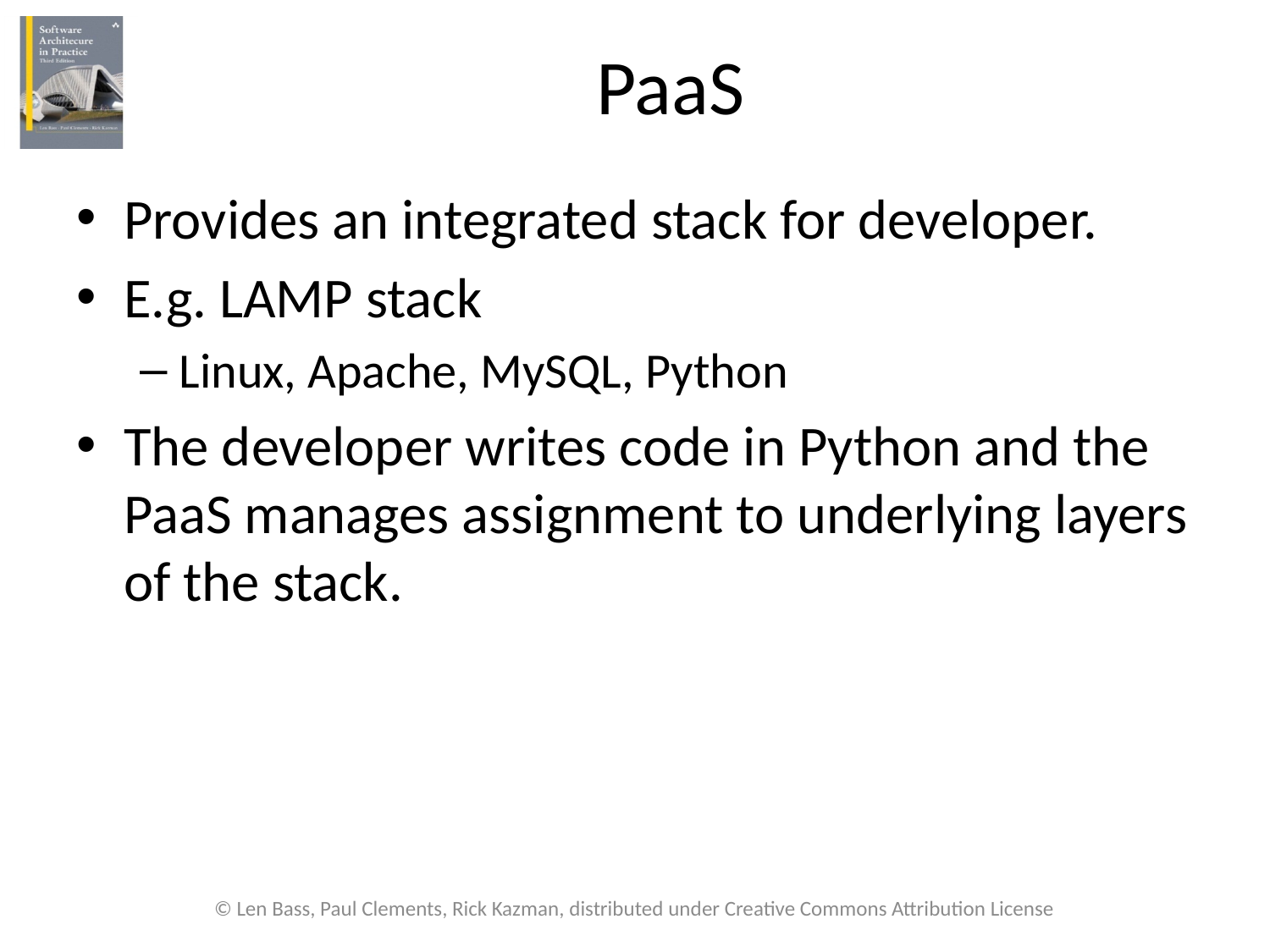

# PaaS
Provides an integrated stack for developer.
E.g. LAMP stack
Linux, Apache, MySQL, Python
The developer writes code in Python and the PaaS manages assignment to underlying layers of the stack.
© Len Bass, Paul Clements, Rick Kazman, distributed under Creative Commons Attribution License